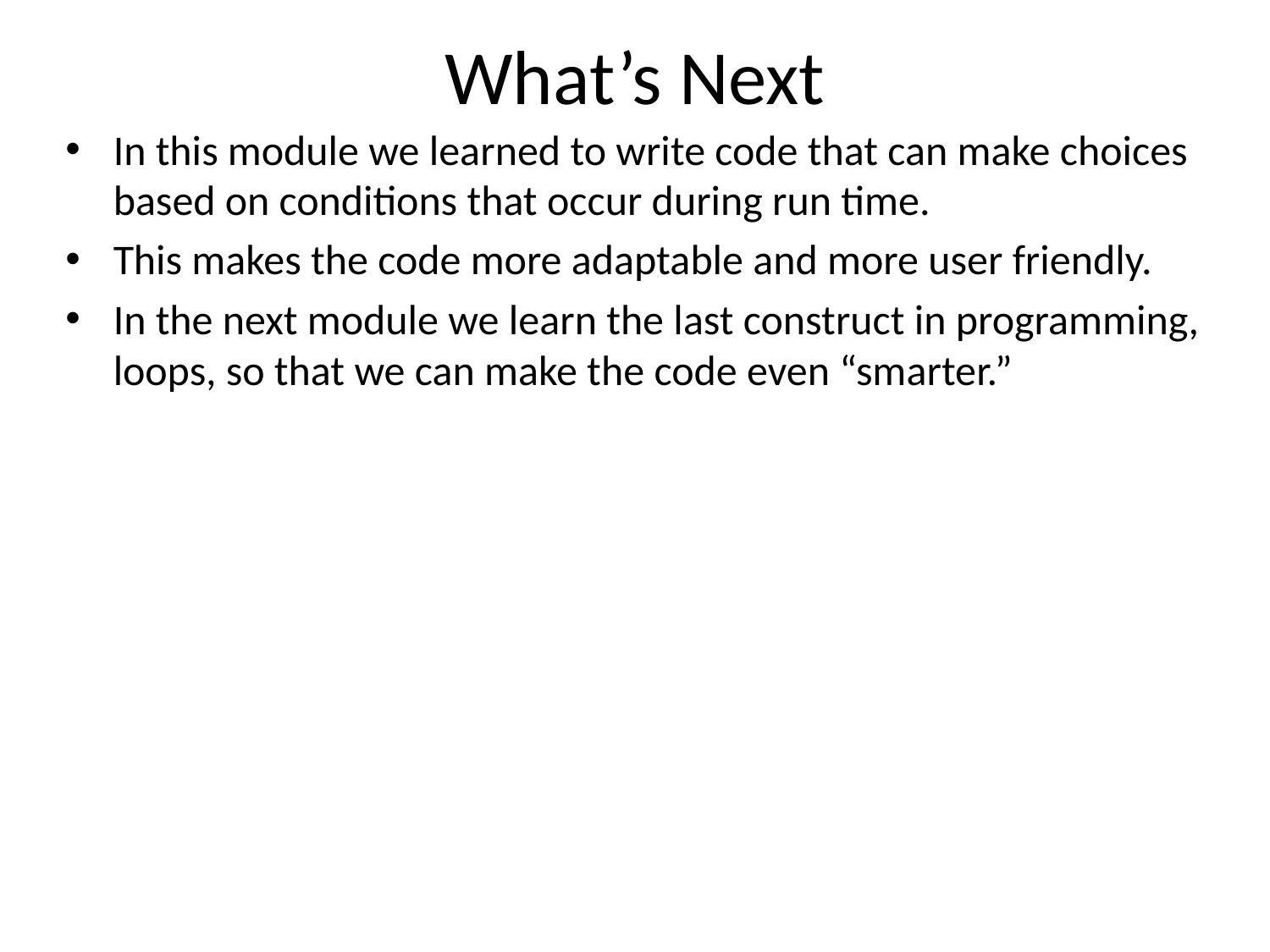

# What’s Next
In this module we learned to write code that can make choices based on conditions that occur during run time.
This makes the code more adaptable and more user friendly.
In the next module we learn the last construct in programming, loops, so that we can make the code even “smarter.”